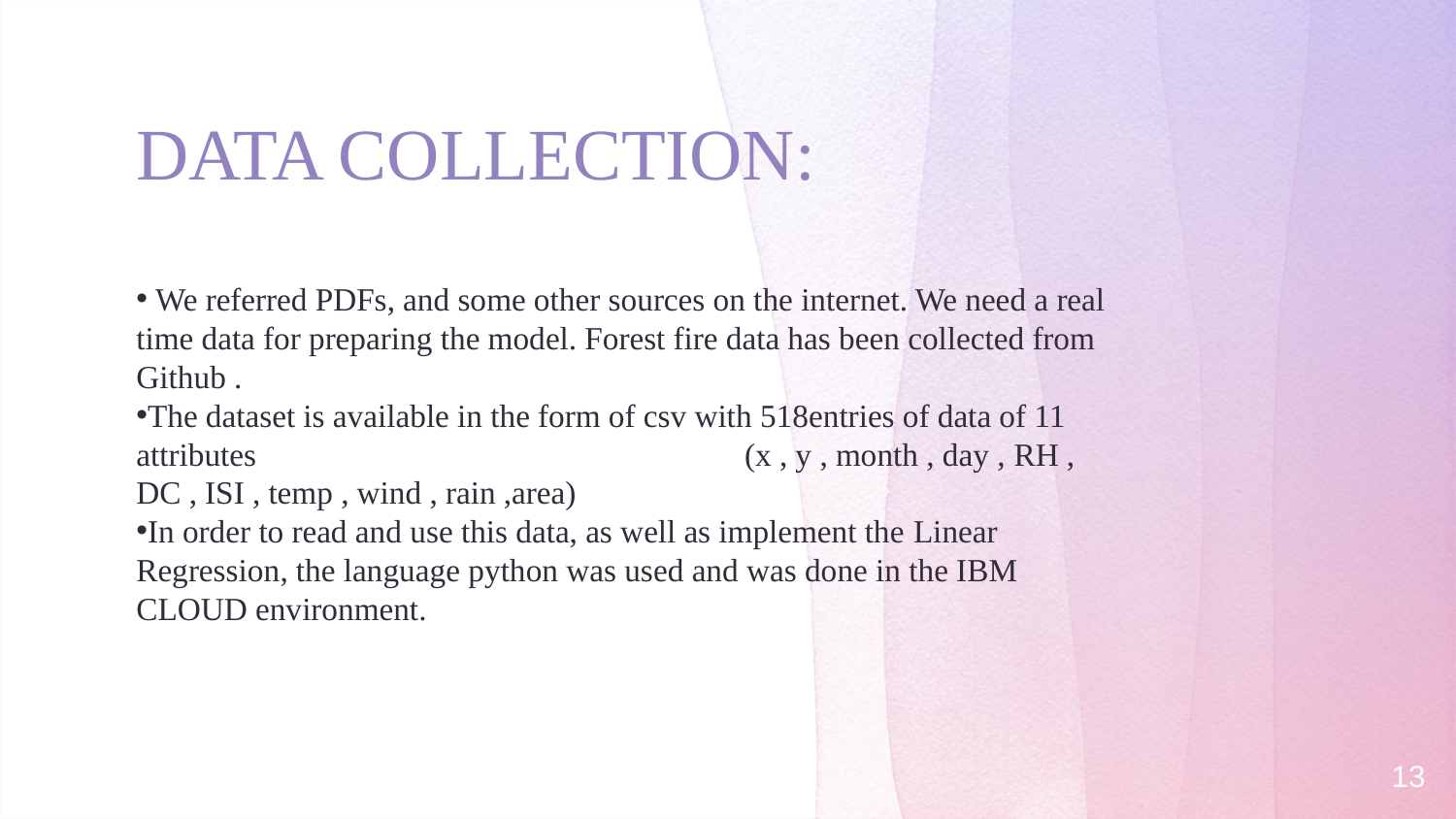

# DATA COLLECTION:

 We referred PDFs, and some other sources on the internet. We need a real time data for preparing the model. Forest fire data has been collected from Github .
The dataset is available in the form of csv with 518entries of data of 11 attributes                                                             (x , y , month , day , RH , DC , ISI , temp , wind , rain ,area)
In order to read and use this data, as well as implement the Linear Regression, the language python was used and was done in the IBM CLOUD environment.

13